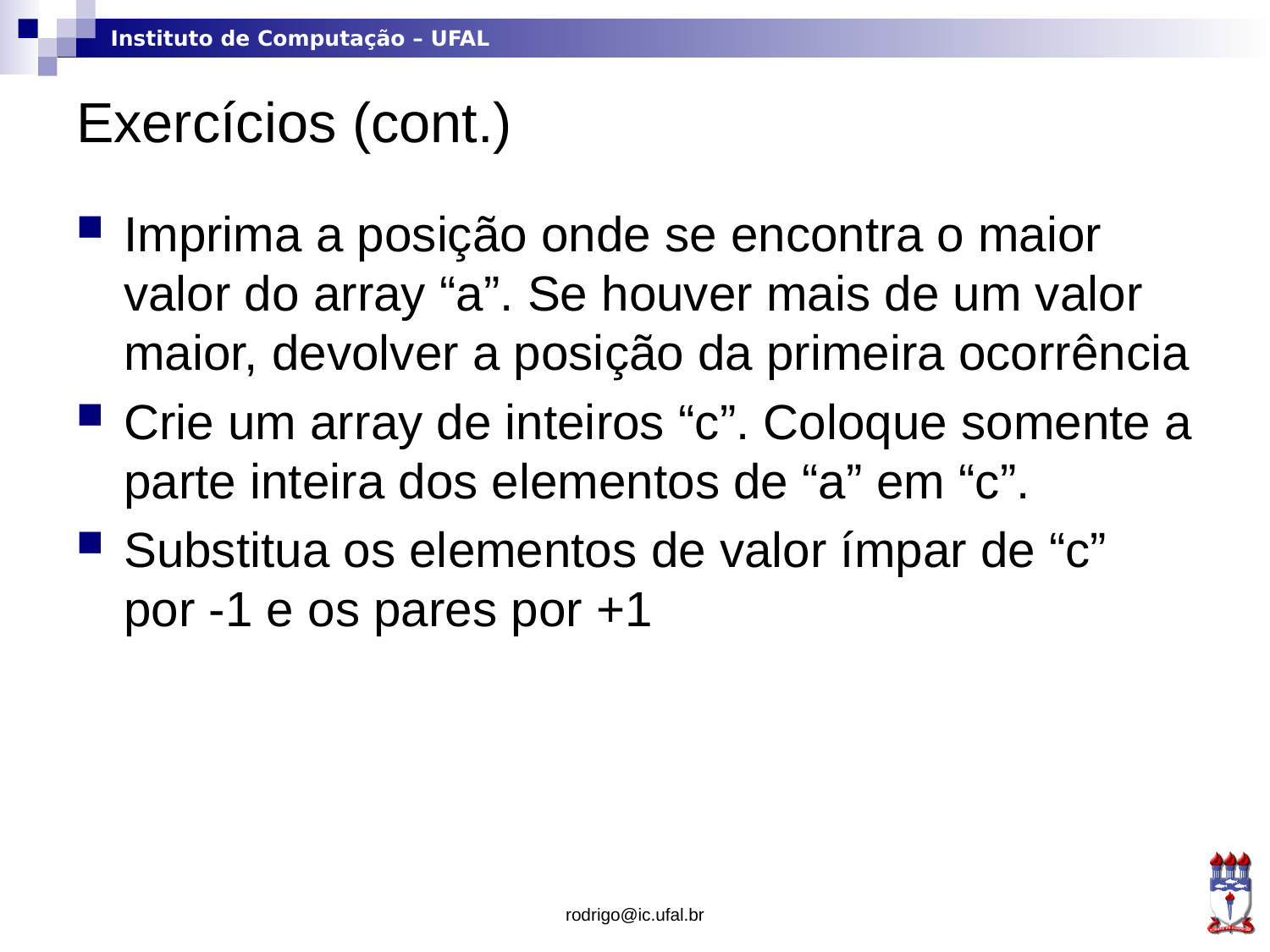

# Exercícios (cont.)
Imprima a posição onde se encontra o maior valor do array “a”. Se houver mais de um valor maior, devolver a posição da primeira ocorrência
Crie um array de inteiros “c”. Coloque somente a parte inteira dos elementos de “a” em “c”.
Substitua os elementos de valor ímpar de “c”  por -1 e os pares por +1
rodrigo@ic.ufal.br